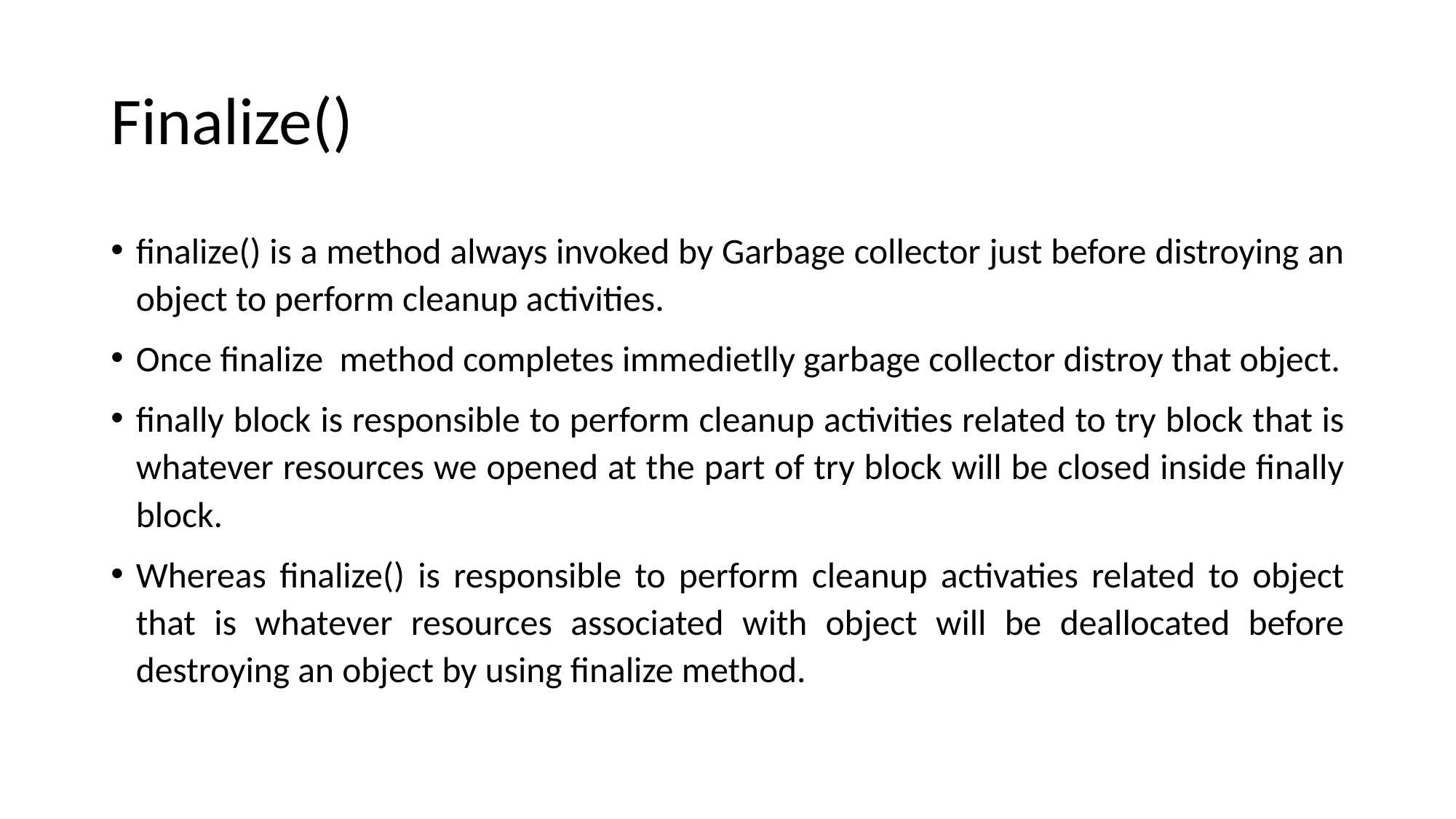

# Finalize()
finalize() is a method always invoked by Garbage collector just before distroying an object to perform cleanup activities.
Once finalize  method completes immedietlly garbage collector distroy that object.
finally block is responsible to perform cleanup activities related to try block that is whatever resources we opened at the part of try block will be closed inside finally block.
Whereas finalize() is responsible to perform cleanup activaties related to object that is whatever resources associated with object will be deallocated before destroying an object by using finalize method.